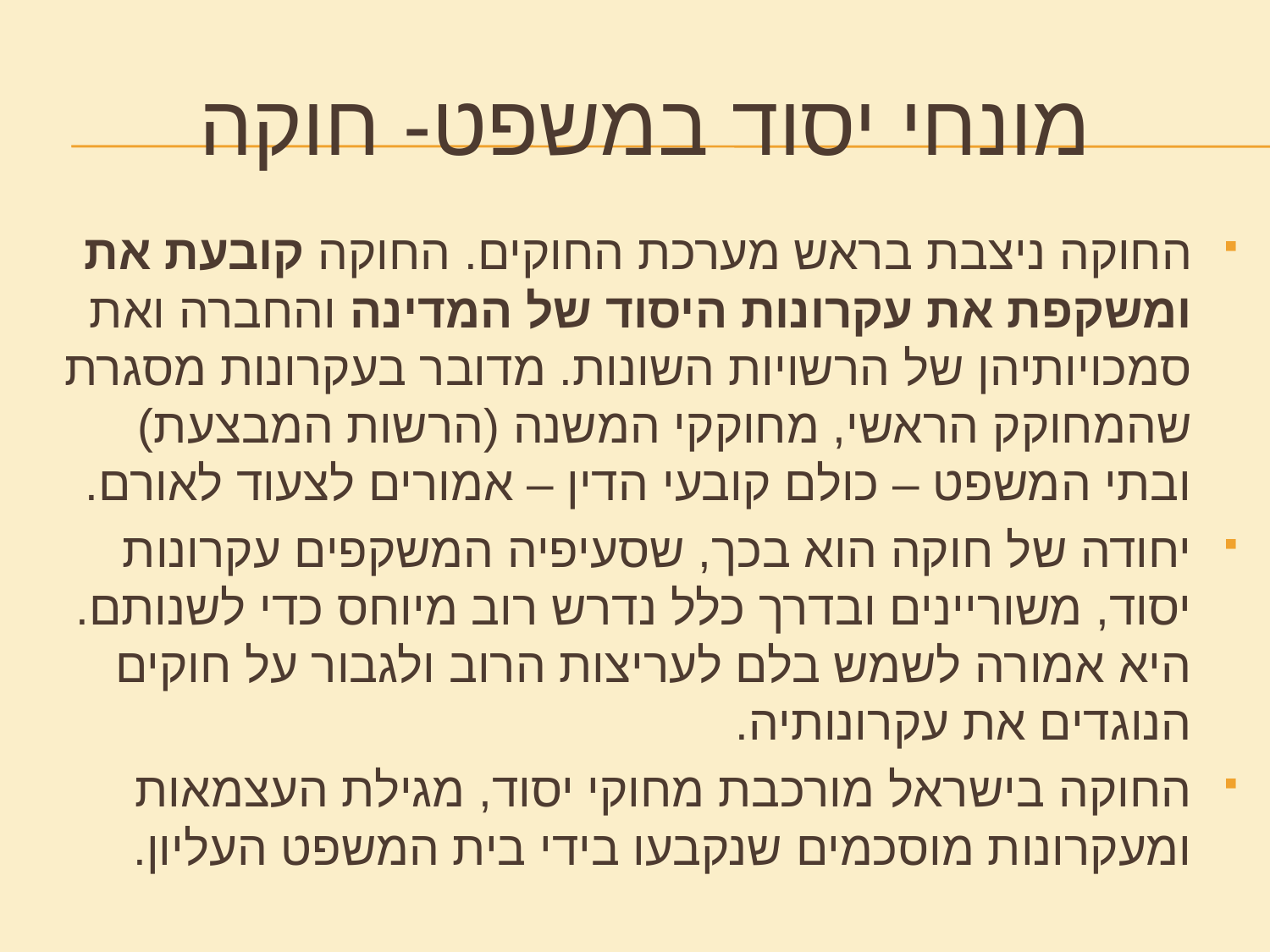

# מונחי יסוד במשפט- חוקה
החוקה ניצבת בראש מערכת החוקים. החוקה קובעת את ומשקפת את עקרונות היסוד של המדינה והחברה ואת סמכויותיהן של הרשויות השונות. מדובר בעקרונות מסגרת שהמחוקק הראשי, מחוקקי המשנה (הרשות המבצעת) ובתי המשפט – כולם קובעי הדין – אמורים לצעוד לאורם.
יחודה של חוקה הוא בכך, שסעיפיה המשקפים עקרונות יסוד, משוריינים ובדרך כלל נדרש רוב מיוחס כדי לשנותם. היא אמורה לשמש בלם לעריצות הרוב ולגבור על חוקים הנוגדים את עקרונותיה.
החוקה בישראל מורכבת מחוקי יסוד, מגילת העצמאות  ומעקרונות מוסכמים שנקבעו בידי בית המשפט העליון.